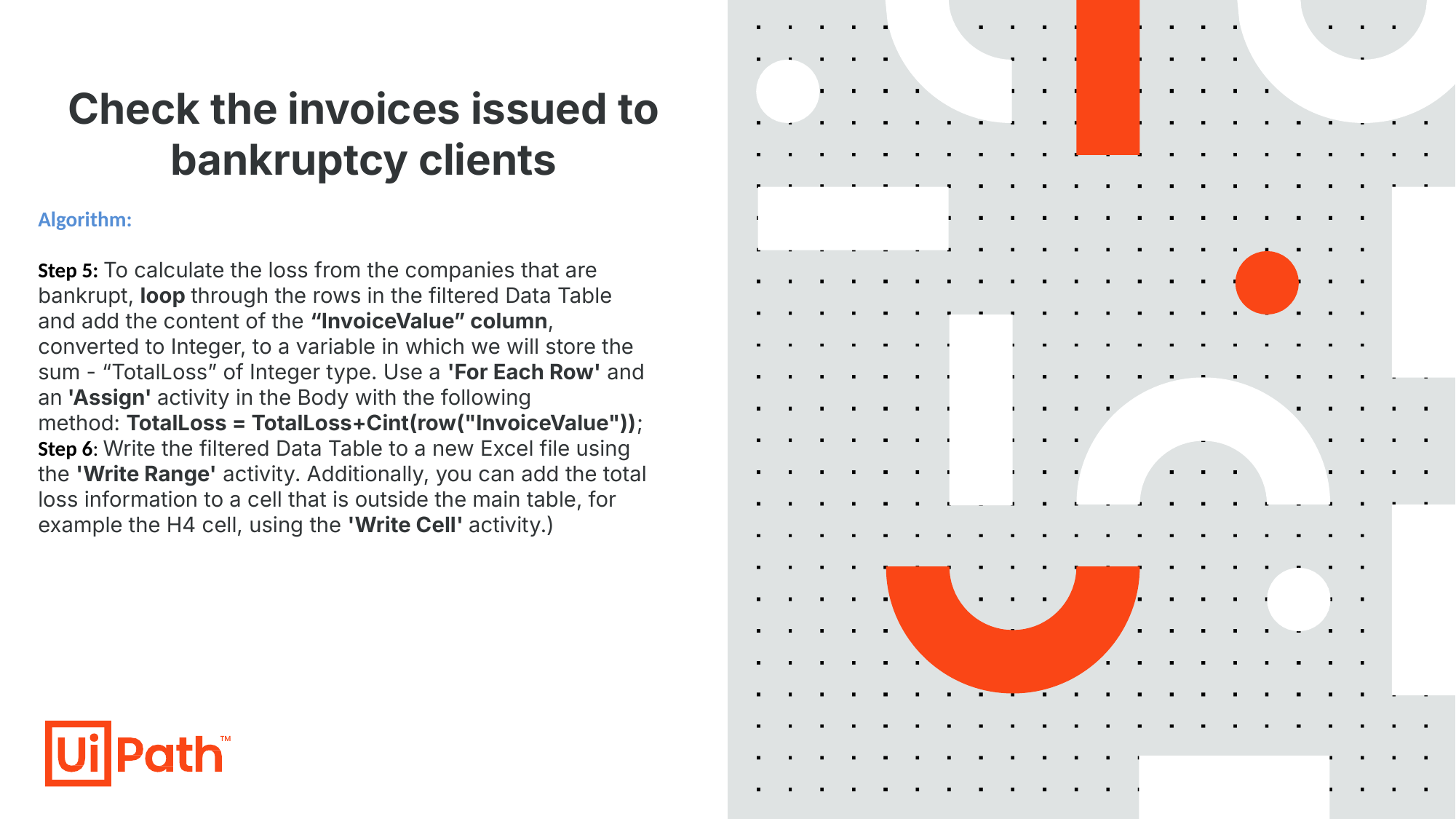

# Check the invoices issued to bankruptcy clients
Algorithm:

Step 5: To calculate the loss from the companies that are bankrupt, loop through the rows in the filtered Data Table and add the content of the “InvoiceValue” column, converted to Integer, t­­­o a variable in which we will store the sum - “TotalLoss” of Integer type. Use a 'For Each Row' and an 'Assign' activity in the Body with the following method: TotalLoss = TotalLoss+Cint(row("InvoiceValue"));
Step 6: Write the filtered Data Table to a new Excel file using the 'Write Range' activity. Additionally, you can add the total loss information to a cell that is outside the main table, for example the H4 cell, using the 'Write Cell' activity.)